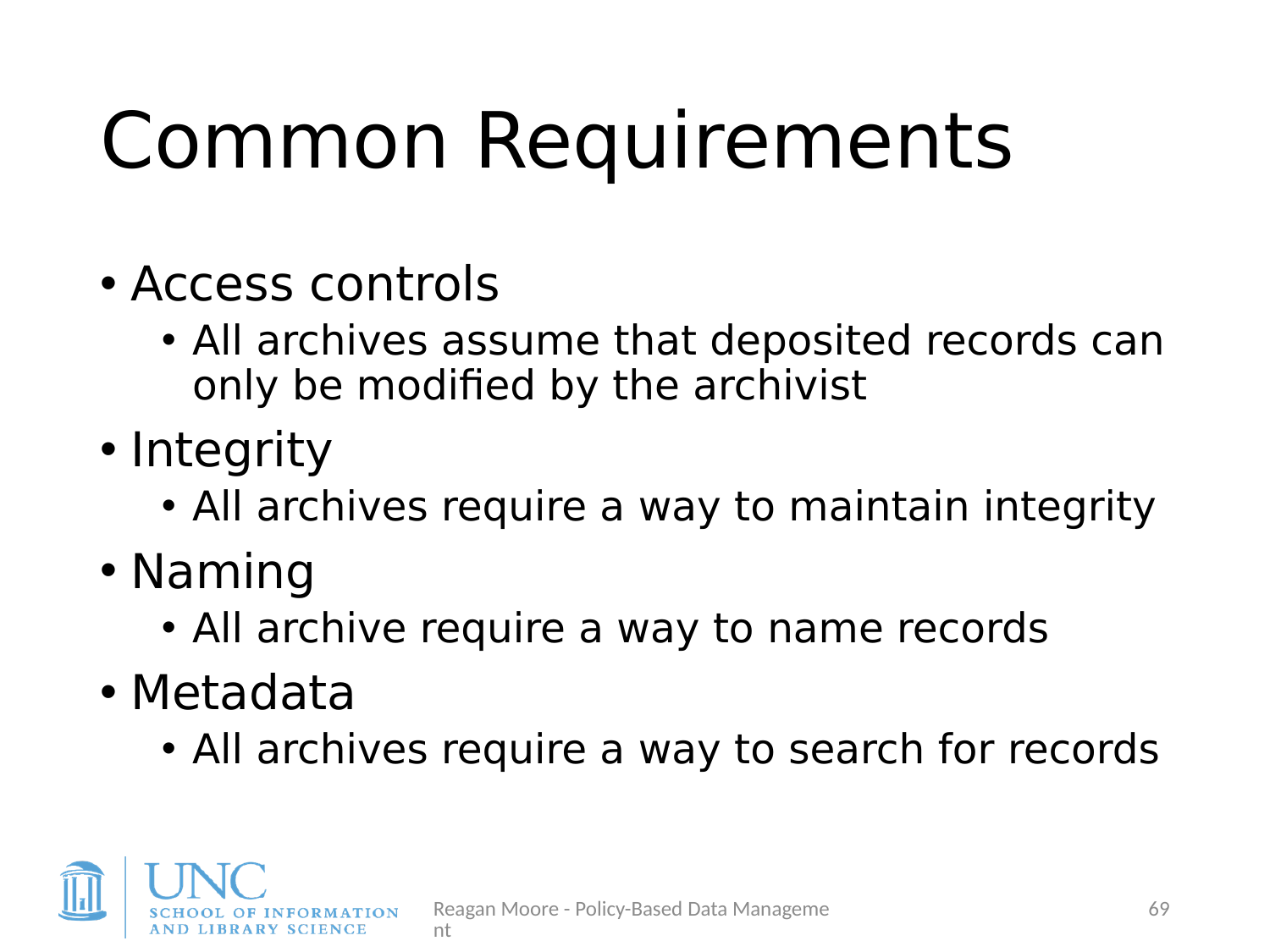

# Common Requirements
Access controls
All archives assume that deposited records can only be modified by the archivist
Integrity
All archives require a way to maintain integrity
Naming
All archive require a way to name records
Metadata
All archives require a way to search for records
Reagan Moore - Policy-Based Data Management
69